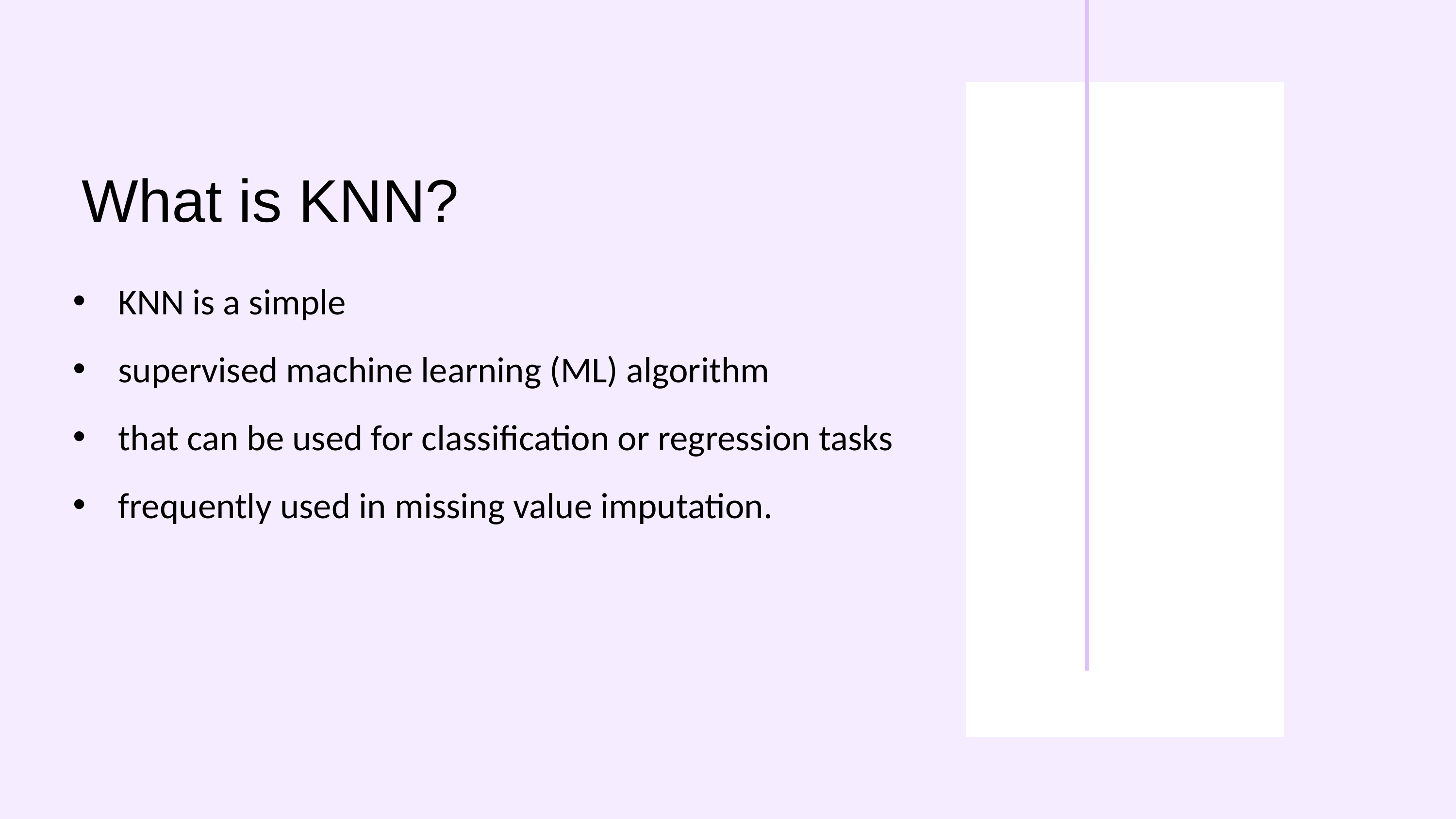

What is KNN?
KNN is a simple

supervised machine learning (ML) algorithm

that can be used for classification or regression tasks

frequently used in missing value imputation.